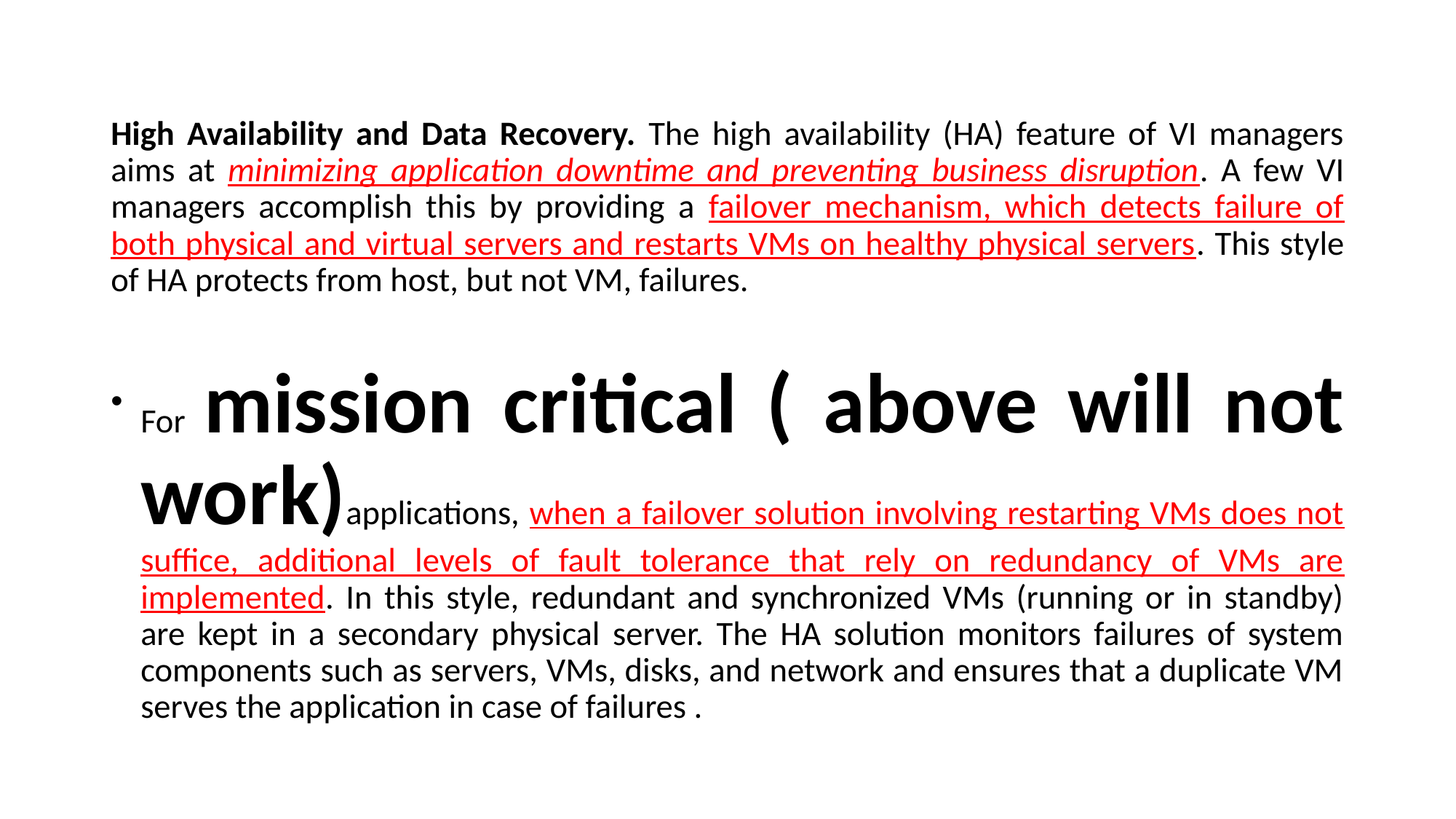

High Availability and Data Recovery. The high availability (HA) feature of VI managers aims at minimizing application downtime and preventing business disruption. A few VI managers accomplish this by providing a failover mechanism, which detects failure of both physical and virtual servers and restarts VMs on healthy physical servers. This style of HA protects from host, but not VM, failures.

For mission critical ( above will not work)applications, when a failover solution involving restarting VMs does not suffice, additional levels of fault tolerance that rely on redundancy of VMs are implemented. In this style, redundant and synchronized VMs (running or in standby) are kept in a secondary physical server. The HA solution monitors failures of system components such as servers, VMs, disks, and network and ensures that a duplicate VM serves the application in case of failures .